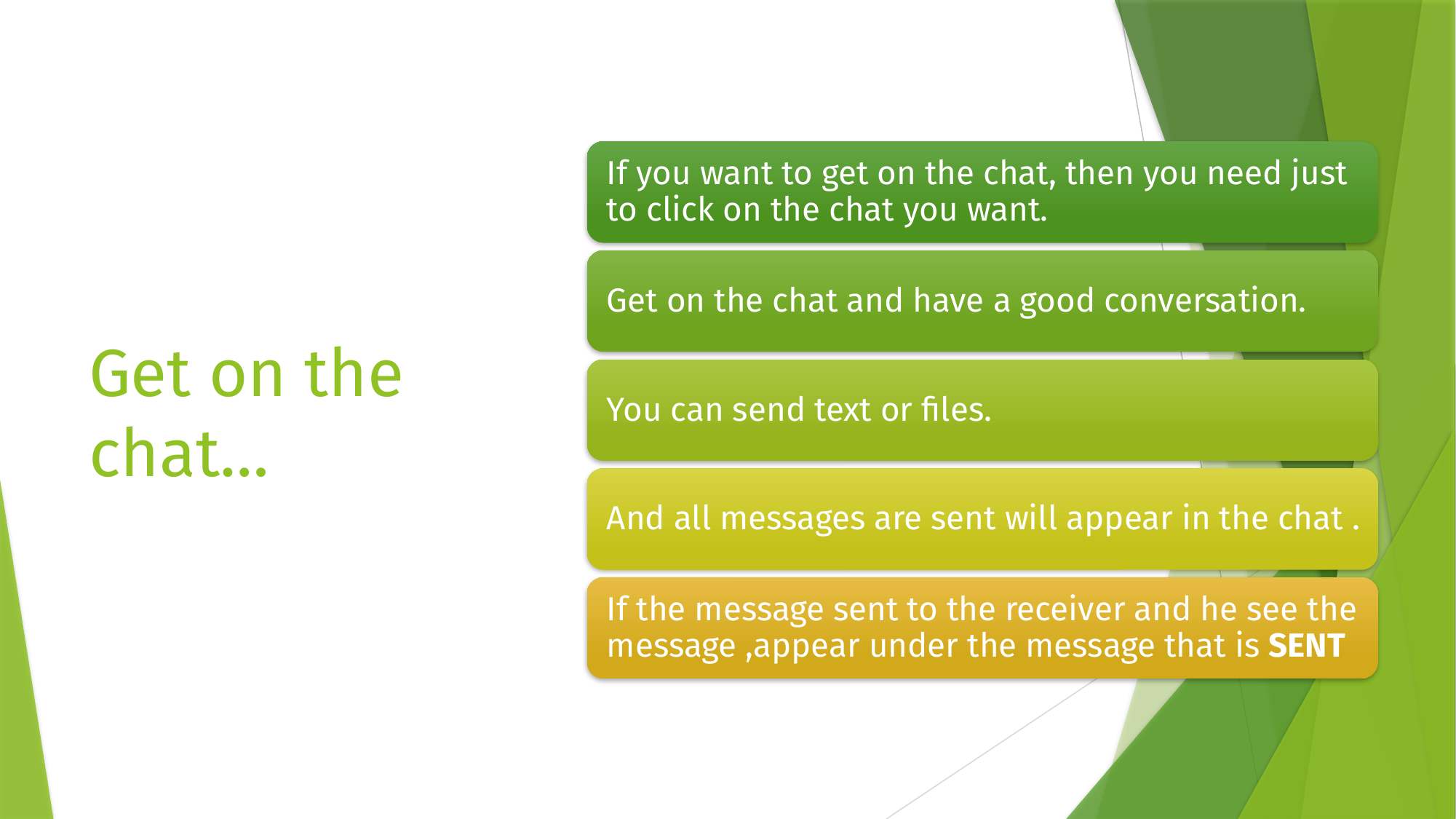

If you want to get on the chat, then you need just to click on the chat you want.
Get on the chat and have a good conversation.
You can send text or files.
And all messages are sent will appear in the chat .
If the message sent to the receiver and he see the message ,appear under the message that is SENT
# Get on the chat…